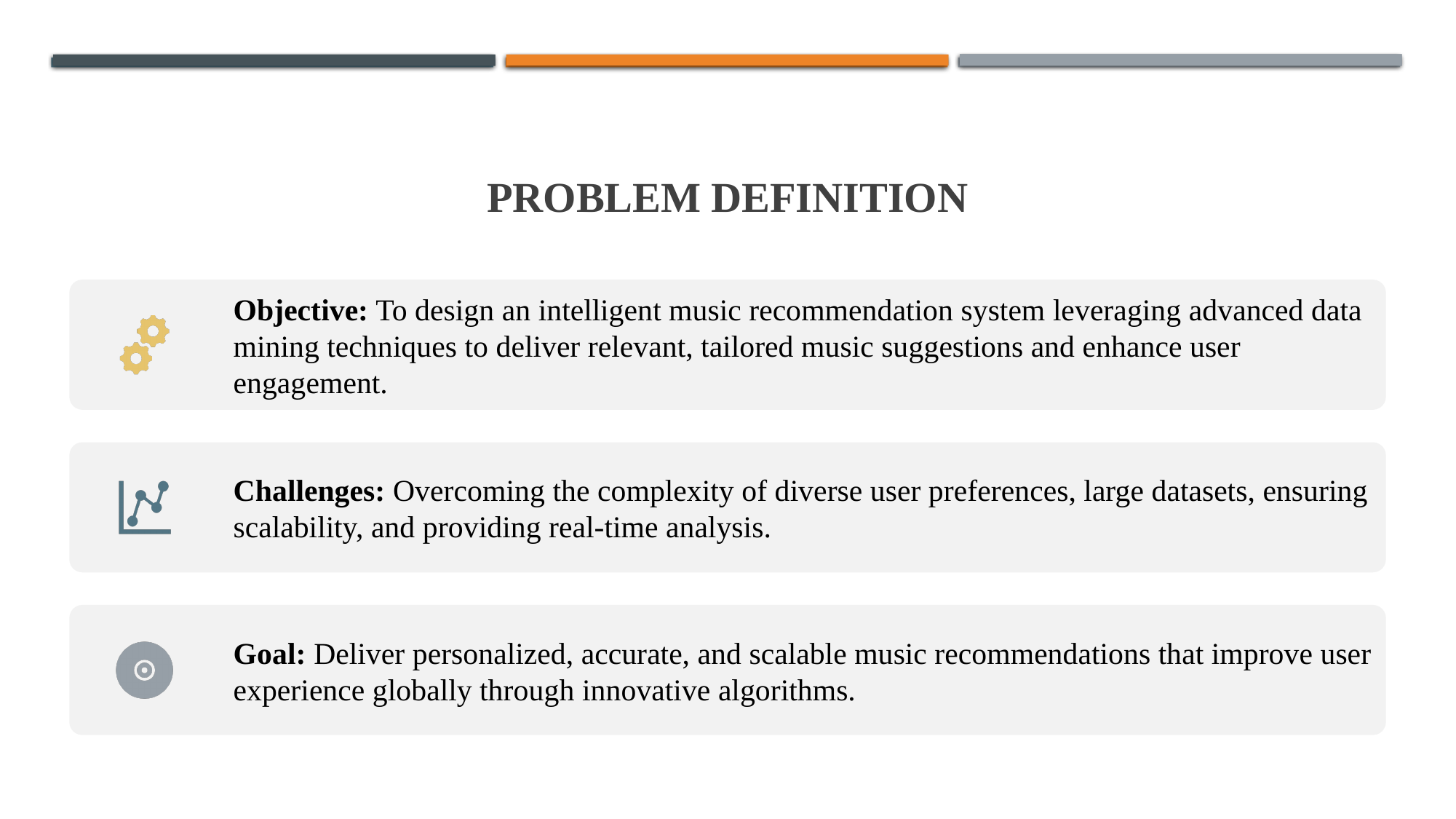

# Problem Definition
Objective: To design an intelligent music recommendation system leveraging advanced data mining techniques to deliver relevant, tailored music suggestions and enhance user engagement.
Challenges: Overcoming the complexity of diverse user preferences, large datasets, ensuring scalability, and providing real-time analysis.
Goal: Deliver personalized, accurate, and scalable music recommendations that improve user experience globally through innovative algorithms.